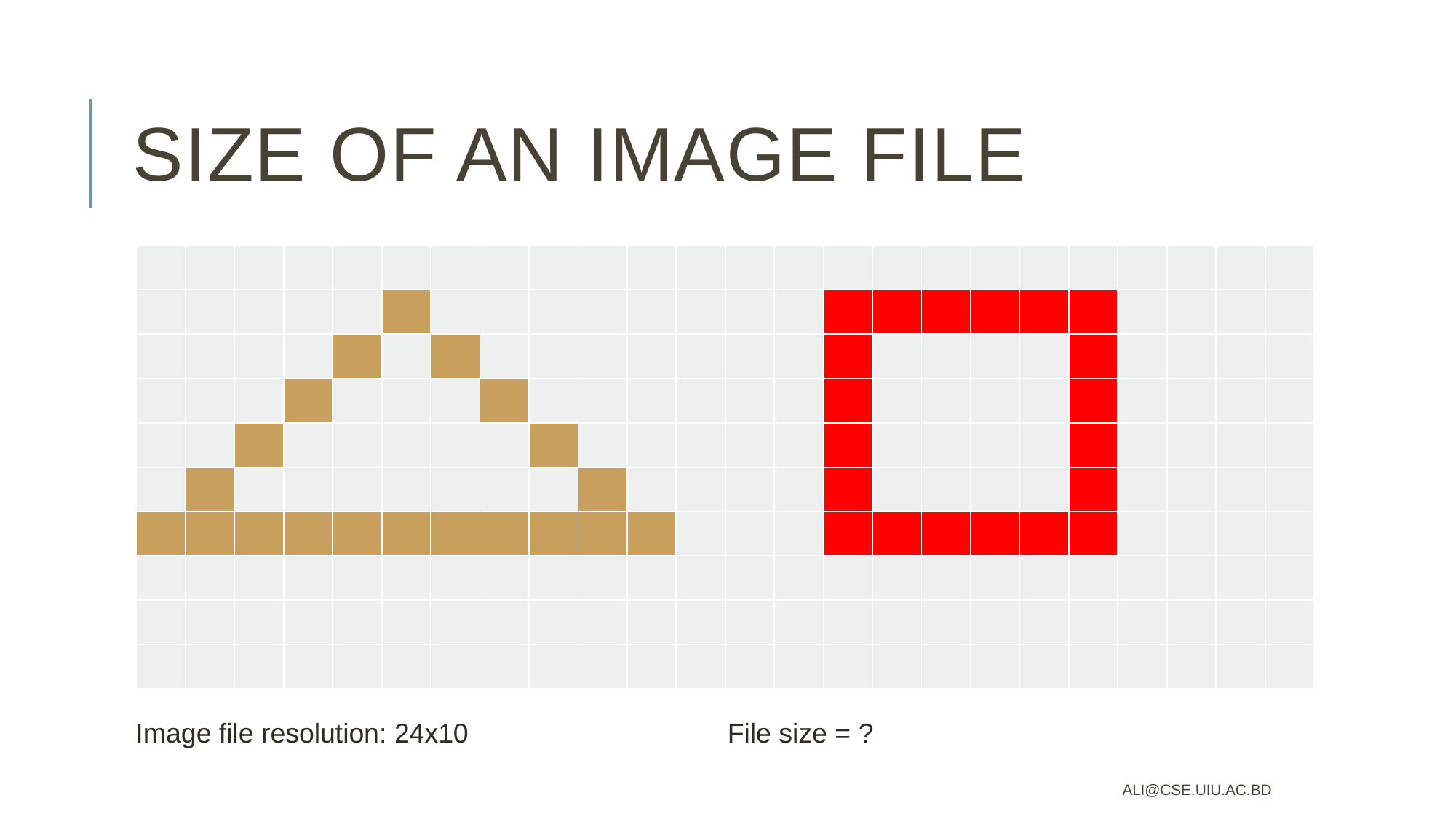

# Size of an image file
|  |  |  |  |  |  |  |  |  |  |  |  |  |  |  |  |  |  |  |  |  |  |  |  |
| --- | --- | --- | --- | --- | --- | --- | --- | --- | --- | --- | --- | --- | --- | --- | --- | --- | --- | --- | --- | --- | --- | --- | --- |
|  |  |  |  |  |  |  |  |  |  |  |  |  |  |  |  |  |  |  |  |  |  |  |  |
|  |  |  |  |  |  |  |  |  |  |  |  |  |  |  |  |  |  |  |  |  |  |  |  |
|  |  |  |  |  |  |  |  |  |  |  |  |  |  |  |  |  |  |  |  |  |  |  |  |
|  |  |  |  |  |  |  |  |  |  |  |  |  |  |  |  |  |  |  |  |  |  |  |  |
|  |  |  |  |  |  |  |  |  |  |  |  |  |  |  |  |  |  |  |  |  |  |  |  |
|  |  |  |  |  |  |  |  |  |  |  |  |  |  |  |  |  |  |  |  |  |  |  |  |
|  |  |  |  |  |  |  |  |  |  |  |  |  |  |  |  |  |  |  |  |  |  |  |  |
|  |  |  |  |  |  |  |  |  |  |  |  |  |  |  |  |  |  |  |  |  |  |  |  |
|  |  |  |  |  |  |  |  |  |  |  |  |  |  |  |  |  |  |  |  |  |  |  |  |
Image file resolution: 24x10
File size = ?
ali@cse.uiu.ac.bd